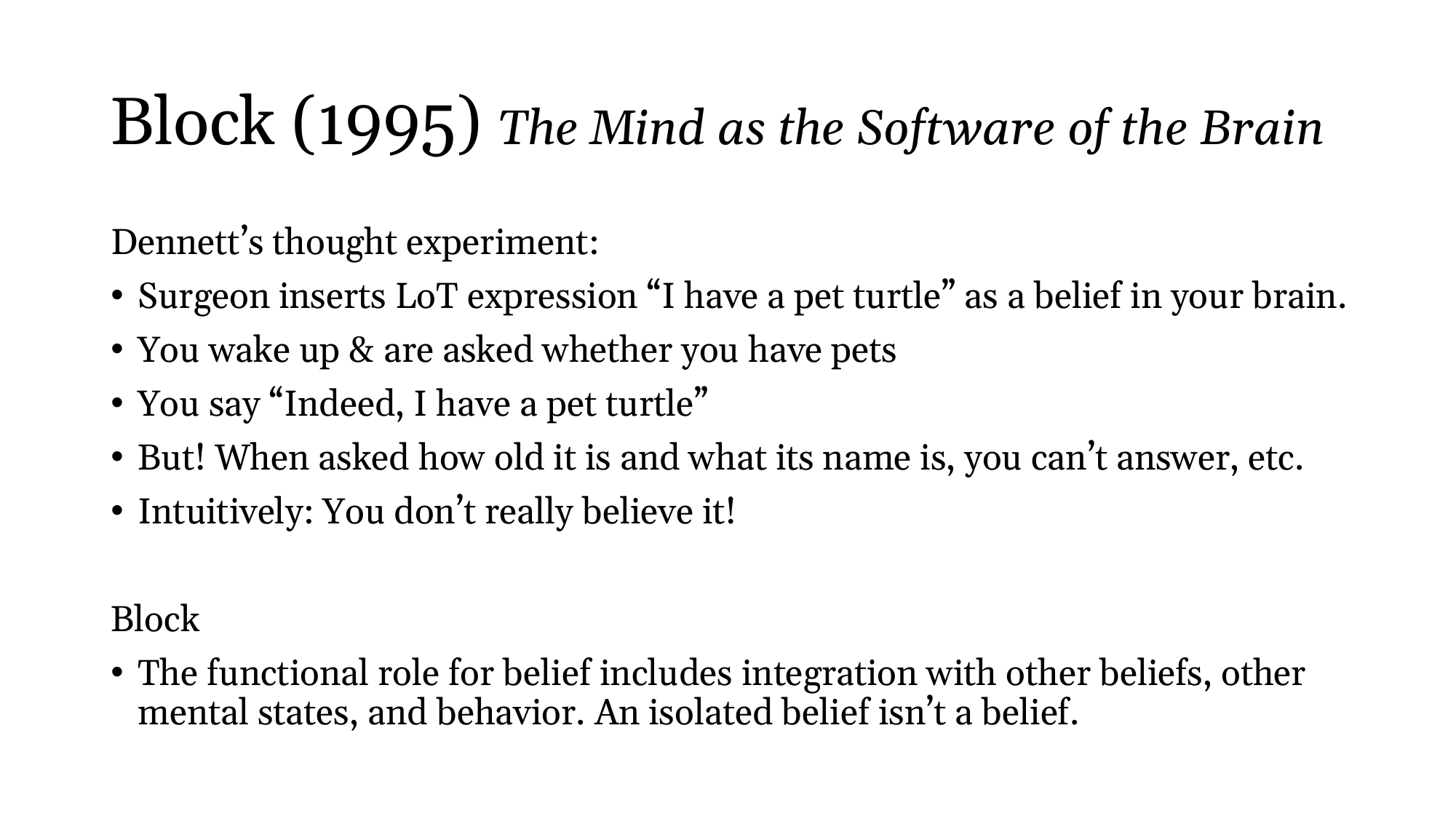

# Block (1995) The Mind as the Software of the Brain
Dennett’s thought experiment:
Surgeon inserts LoT expression “I have a pet turtle” as a belief in your brain.
You wake up & are asked whether you have pets
You say “Indeed, I have a pet turtle”
But! When asked how old it is and what its name is, you can’t answer, etc.
Intuitively: You don’t really believe it!

Block
The functional role for belief includes integration with other beliefs, other mental states, and behavior. An isolated belief isn’t a belief.